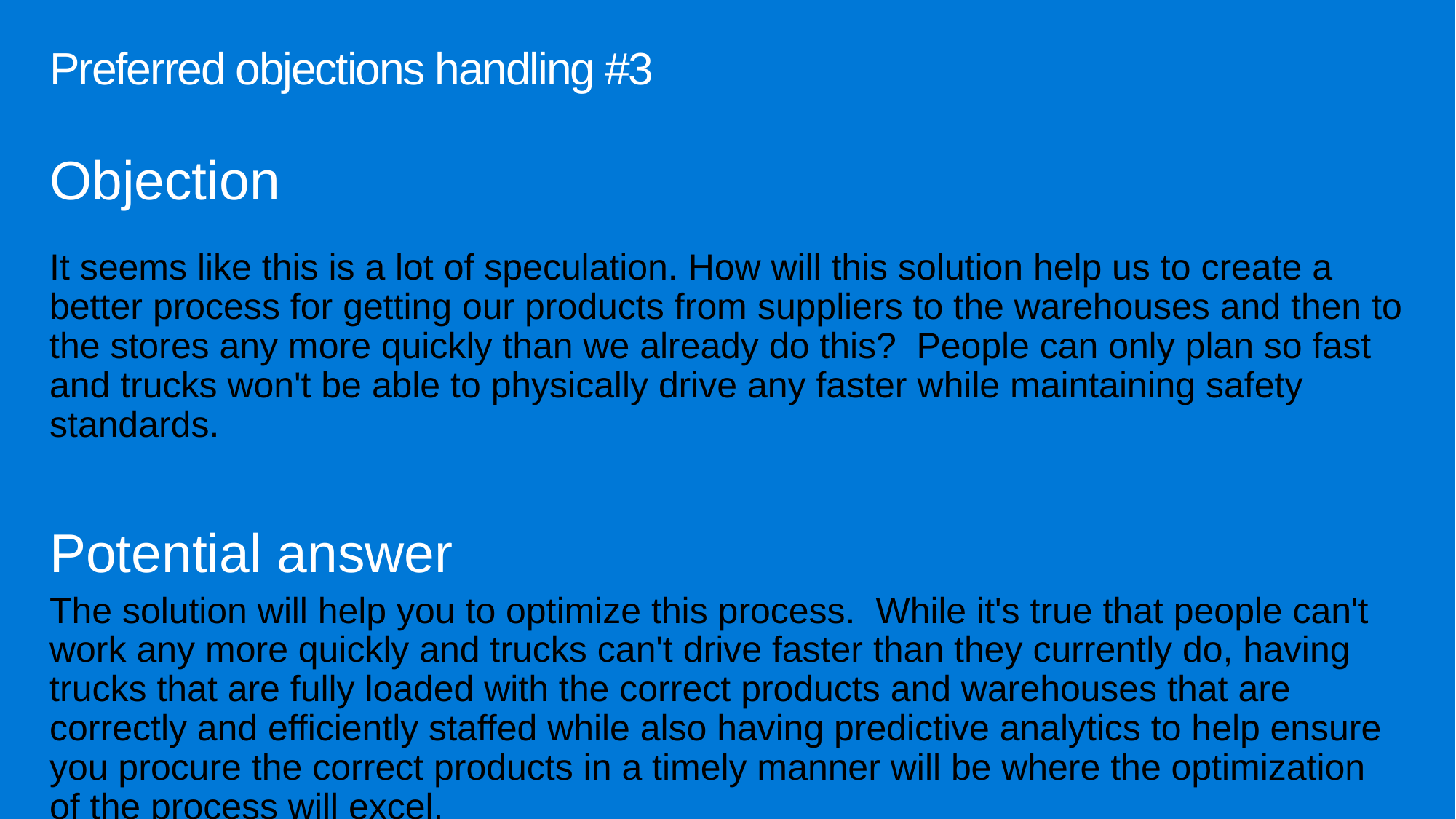

# Preferred objections handling #3
Objection
It seems like this is a lot of speculation. How will this solution help us to create a better process for getting our products from suppliers to the warehouses and then to the stores any more quickly than we already do this?  People can only plan so fast and trucks won't be able to physically drive any faster while maintaining safety standards.

Potential answer
The solution will help you to optimize this process.  While it's true that people can't work any more quickly and trucks can't drive faster than they currently do, having trucks that are fully loaded with the correct products and warehouses that are correctly and efficiently staffed while also having predictive analytics to help ensure you procure the correct products in a timely manner will be where the optimization of the process will excel.